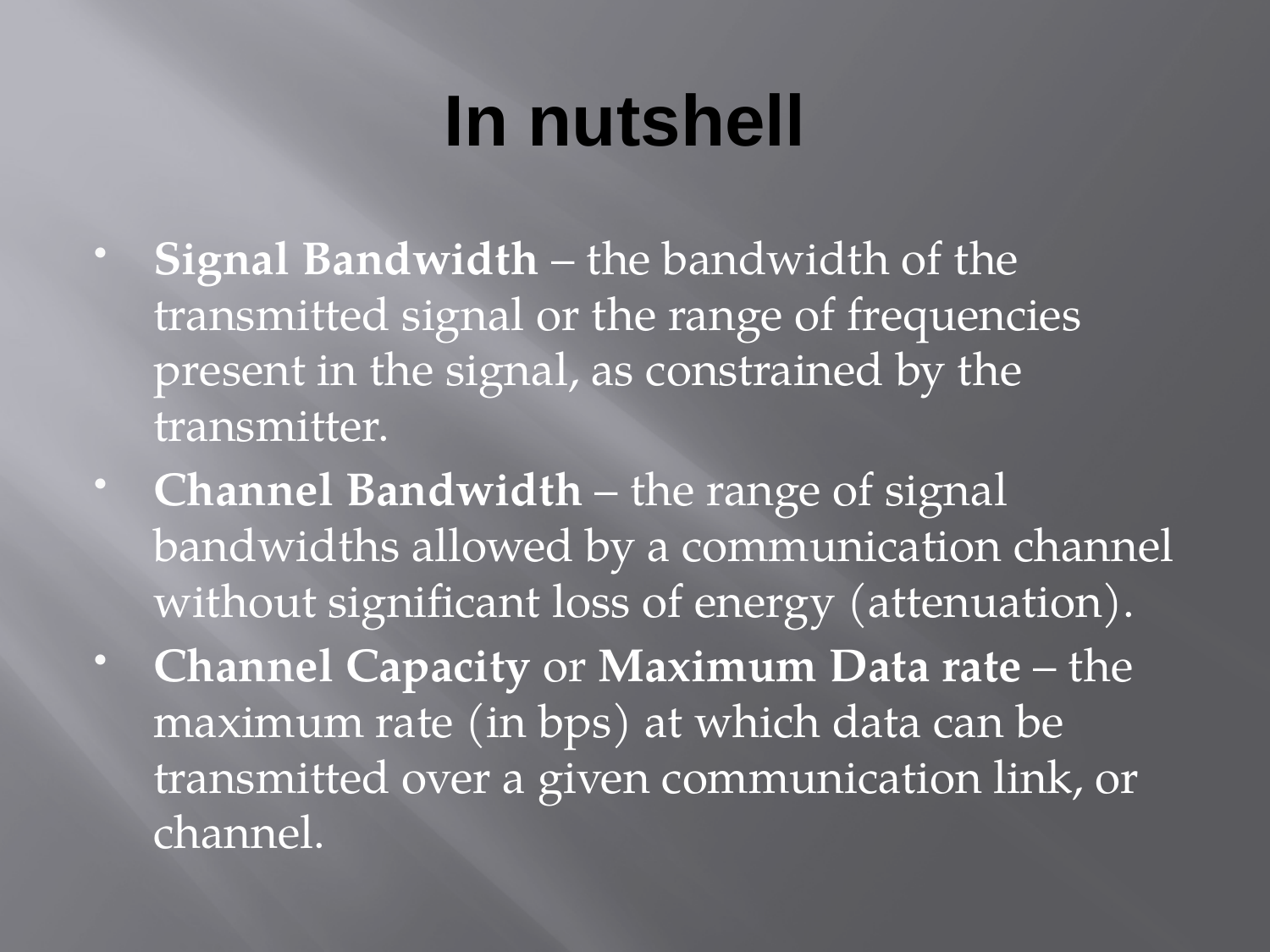

# In nutshell
Signal Bandwidth – the bandwidth of the transmitted signal or the range of frequencies present in the signal, as constrained by the transmitter.
Channel Bandwidth – the range of signal bandwidths allowed by a communication channel without significant loss of energy (attenuation).
Channel Capacity or Maximum Data rate – the maximum rate (in bps) at which data can be transmitted over a given communication link, or channel.